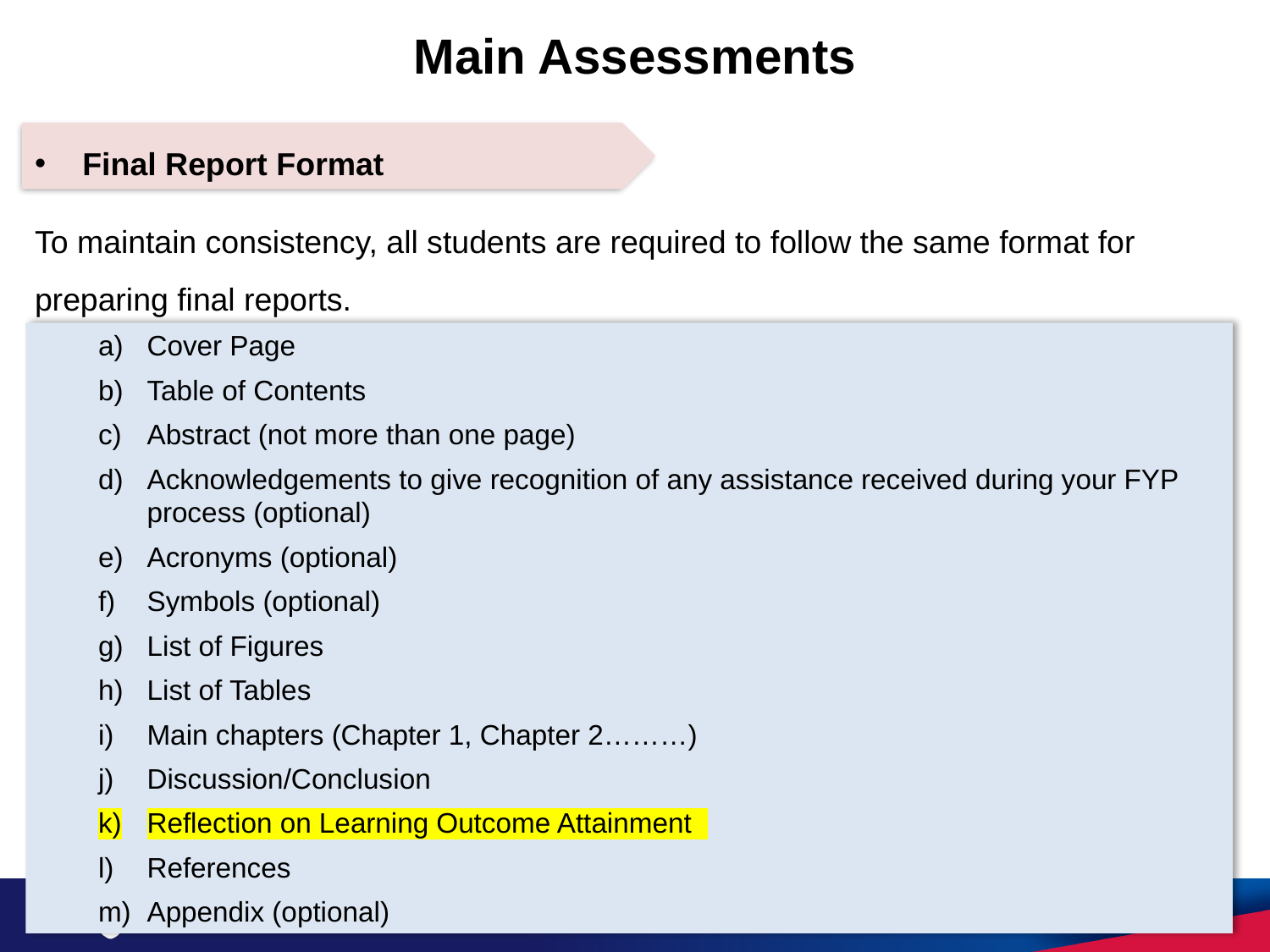

Main Assessments
Final Report Format
To maintain consistency, all students are required to follow the same format for preparing final reports.
Cover Page
Table of Contents
Abstract (not more than one page)
Acknowledgements to give recognition of any assistance received during your FYP process (optional)
Acronyms (optional)
Symbols (optional)
List of Figures
List of Tables
Main chapters (Chapter 1, Chapter 2………)
Discussion/Conclusion
Reflection on Learning Outcome Attainment
References
Appendix (optional)

9